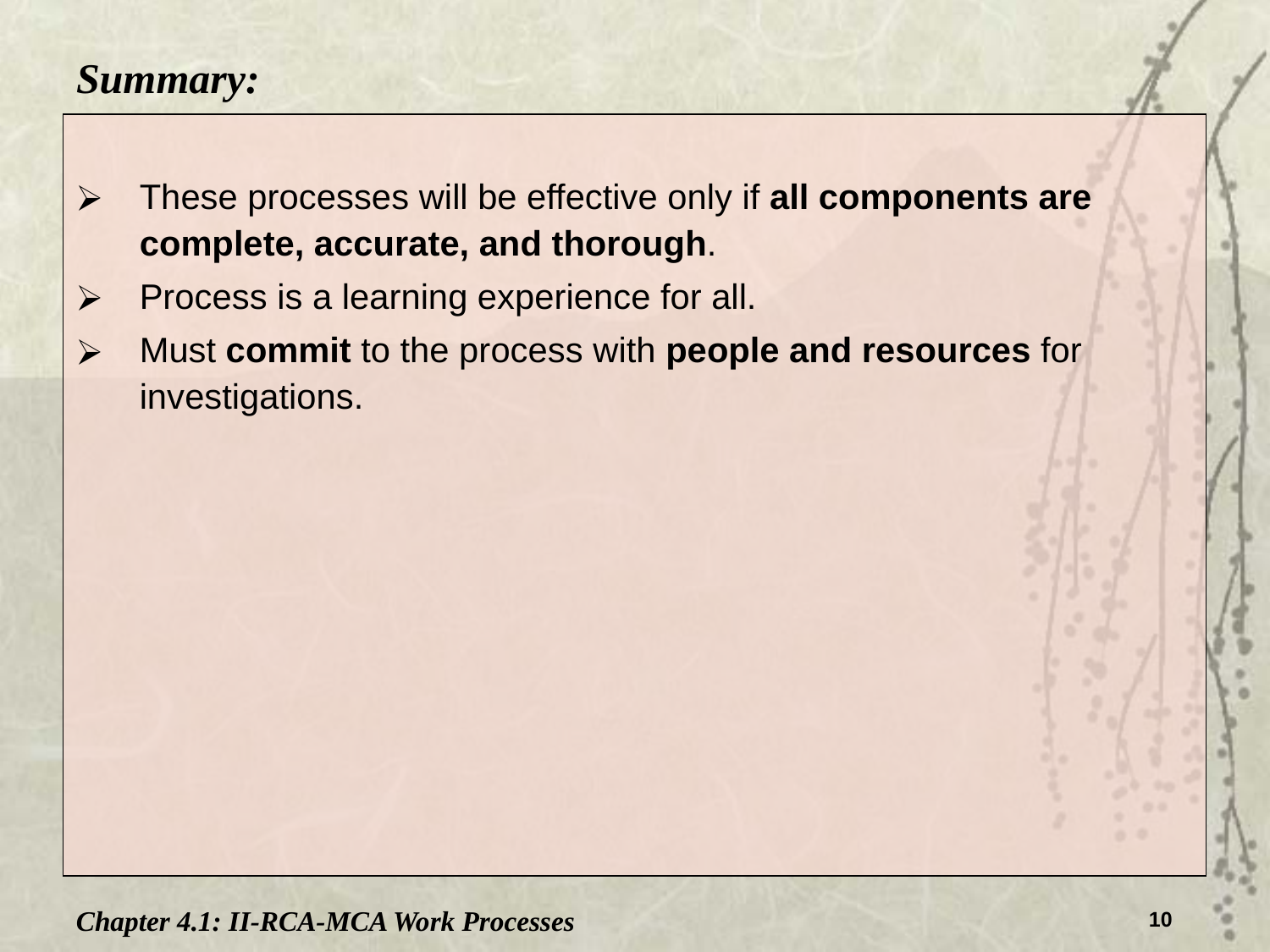

Summary:

These processes will be effective only if all components are complete, accurate, and thorough.
Process is a learning experience for all.
Must commit to the process with people and resources for investigations.

Chapter 4.1: II-RCA-MCA Work Processes
10